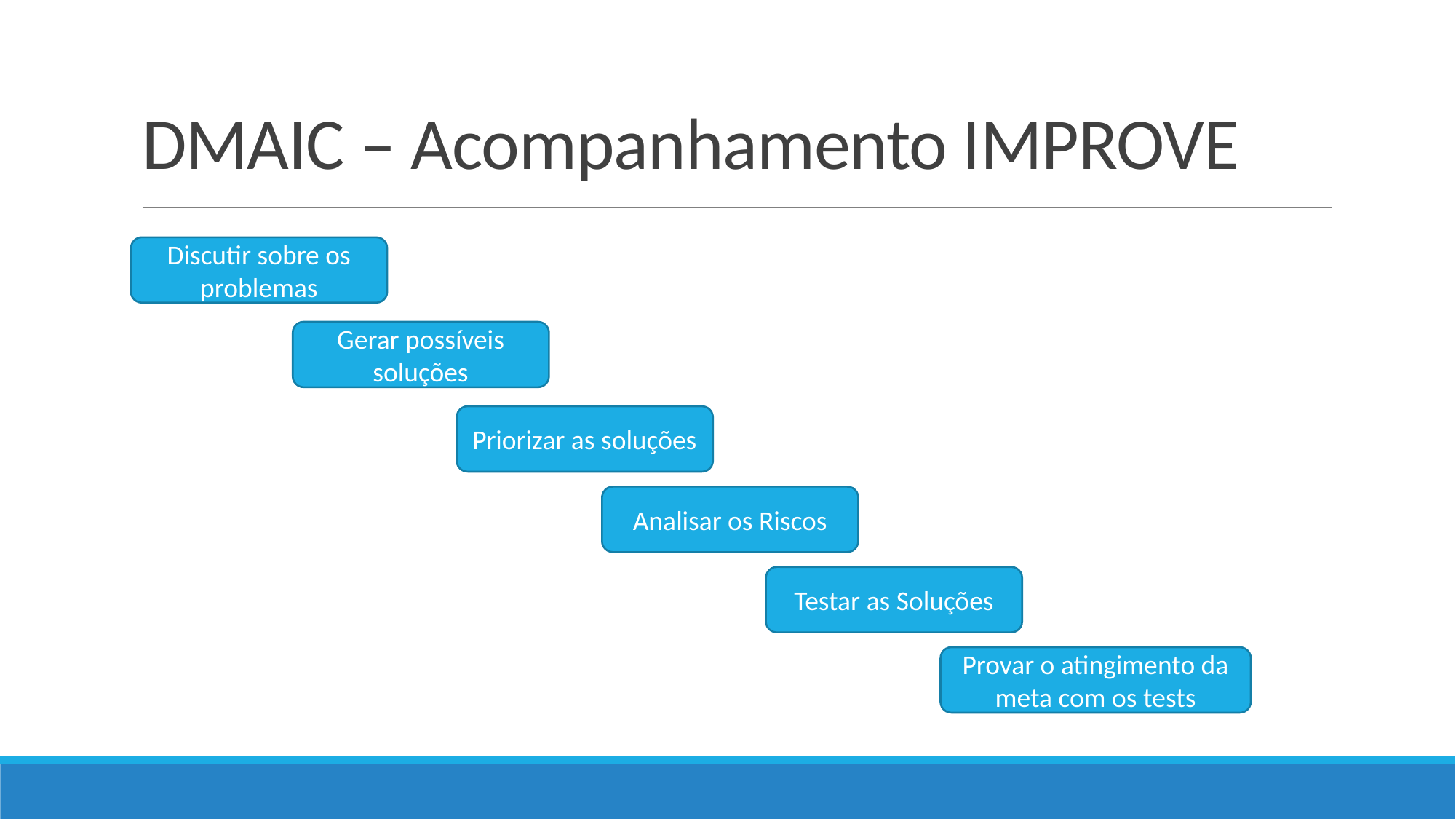

# DMAIC – Acompanhamento IMPROVE
Discutir sobre os problemas
Gerar possíveis soluções
Priorizar as soluções
Analisar os Riscos
Testar as Soluções
Provar o atingimento da meta com os tests